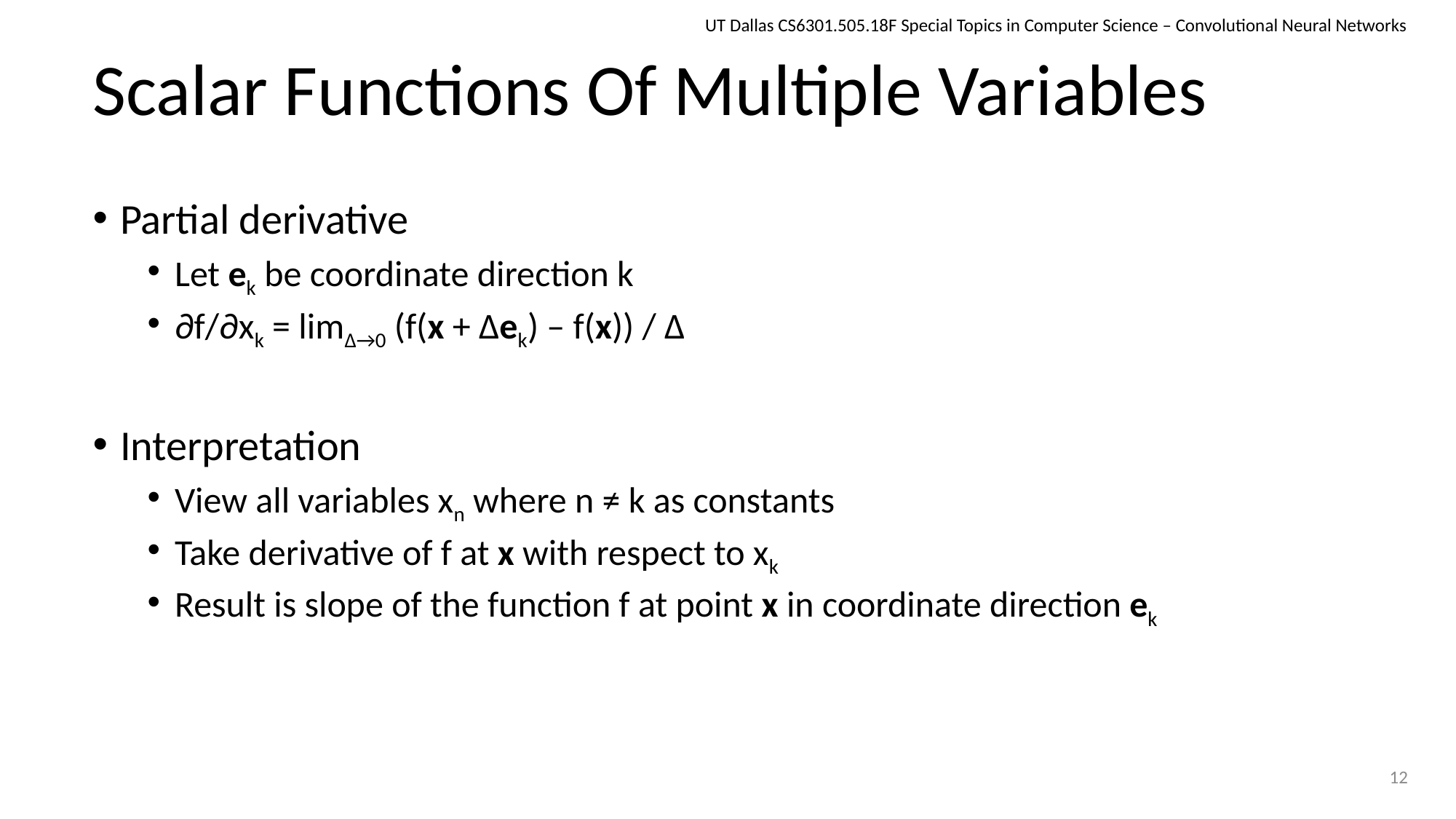

UT Dallas CS6301.505.18F Special Topics in Computer Science – Convolutional Neural Networks
# Scalar Functions Of Multiple Variables
Partial derivative
Let ek be coordinate direction k
∂f/∂xk = lim∆→0 (f(x + ∆ek) – f(x)) / ∆

Interpretation
View all variables xn where n ≠ k as constants
Take derivative of f at x with respect to xk
Result is slope of the function f at point x in coordinate direction ek
12